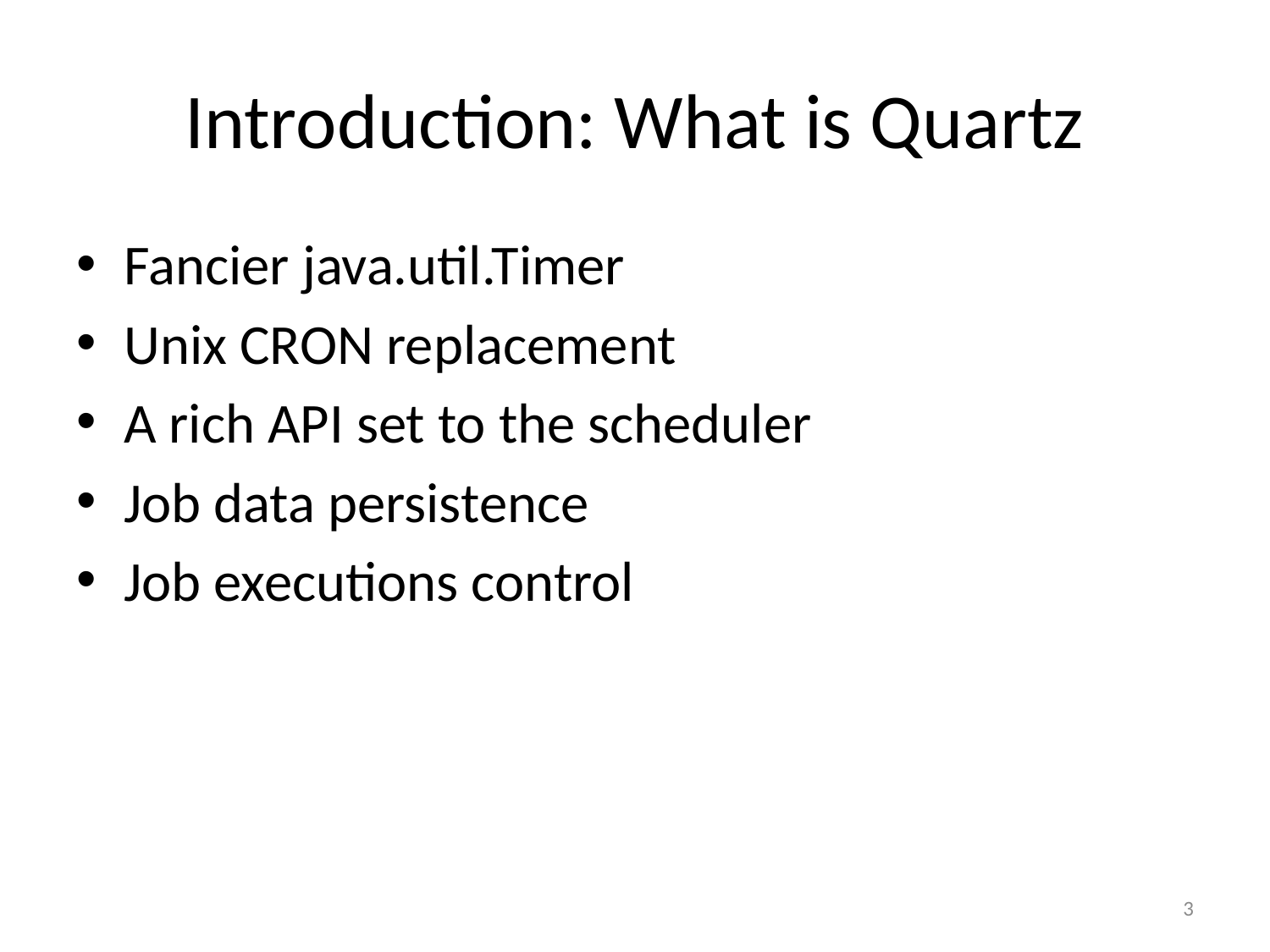

# Introduction: What is Quartz
Fancier java.util.Timer
Unix CRON replacement
A rich API set to the scheduler
Job data persistence
Job executions control
3